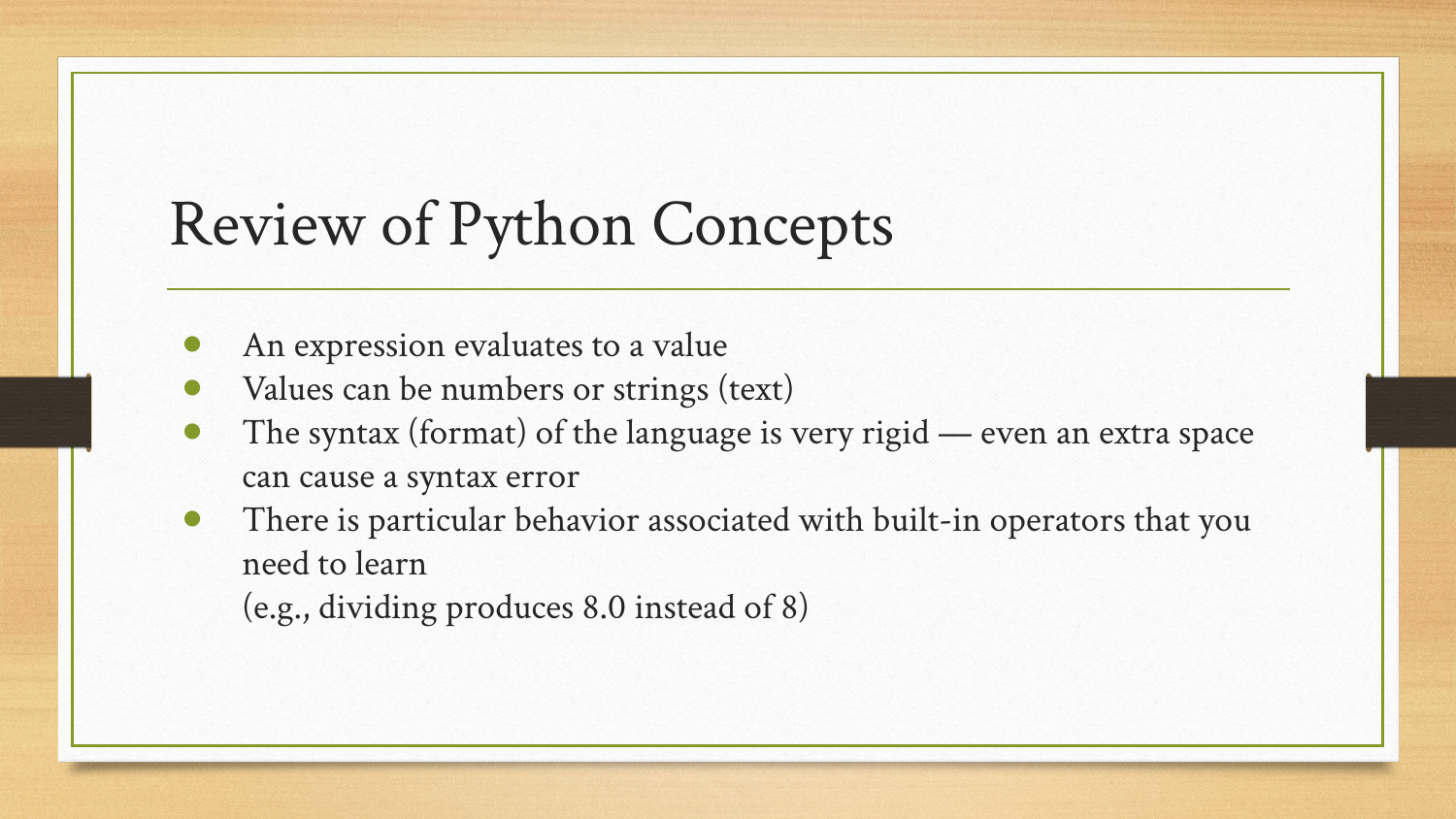

# Review of Python Concepts
An expression evaluates to a value
Values can be numbers or strings (text)
The syntax (format) of the language is very rigid — even an extra space can cause a syntax error
There is particular behavior associated with built-in operators that you need to learn
(e.g., dividing produces 8.0 instead of 8)